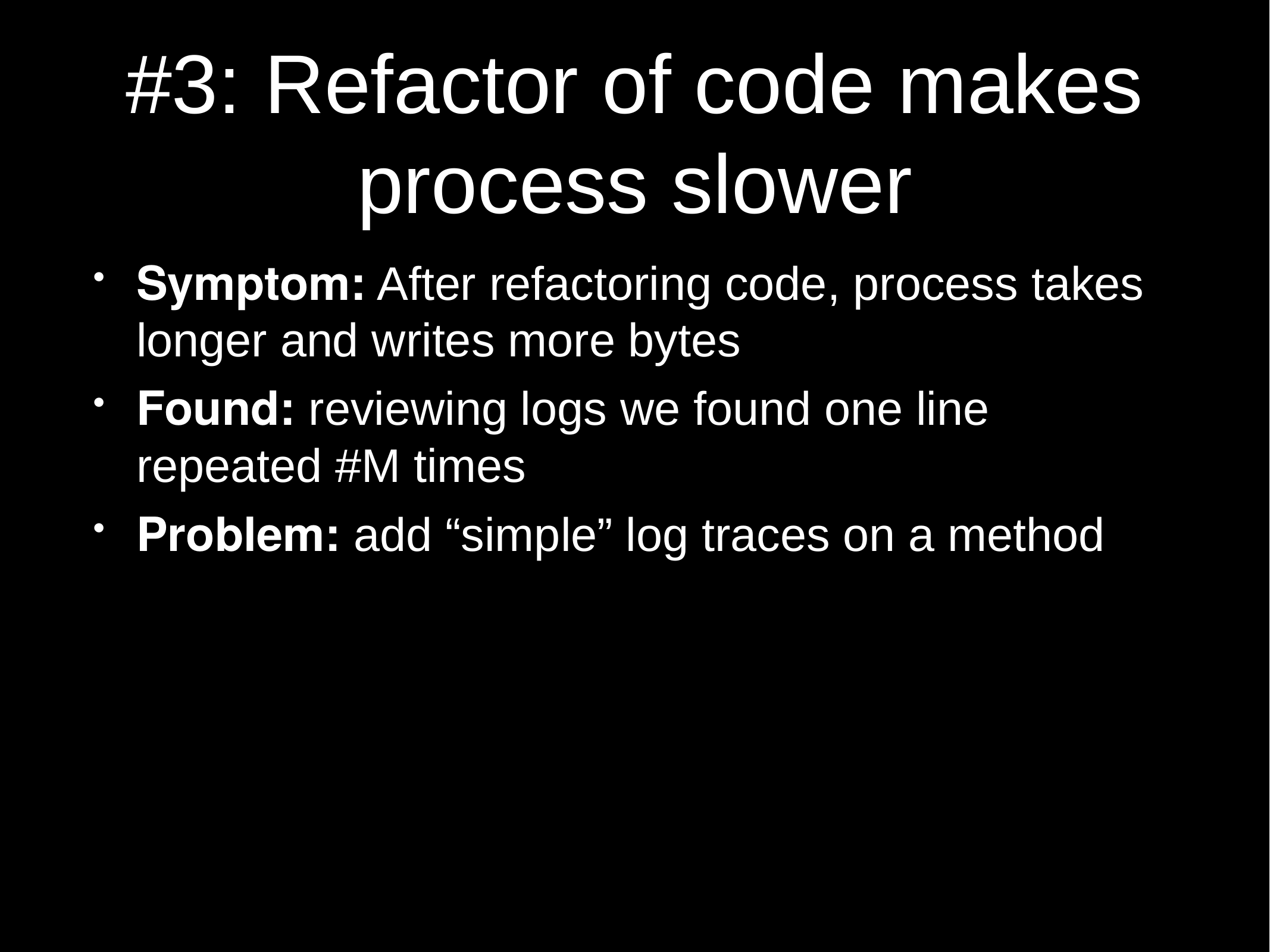

# #3: Refactor of code makes process slower
Symptom: After refactoring code, process takes longer and writes more bytes
Found: reviewing logs we found one line repeated #M times
Problem: add “simple” log traces on a method